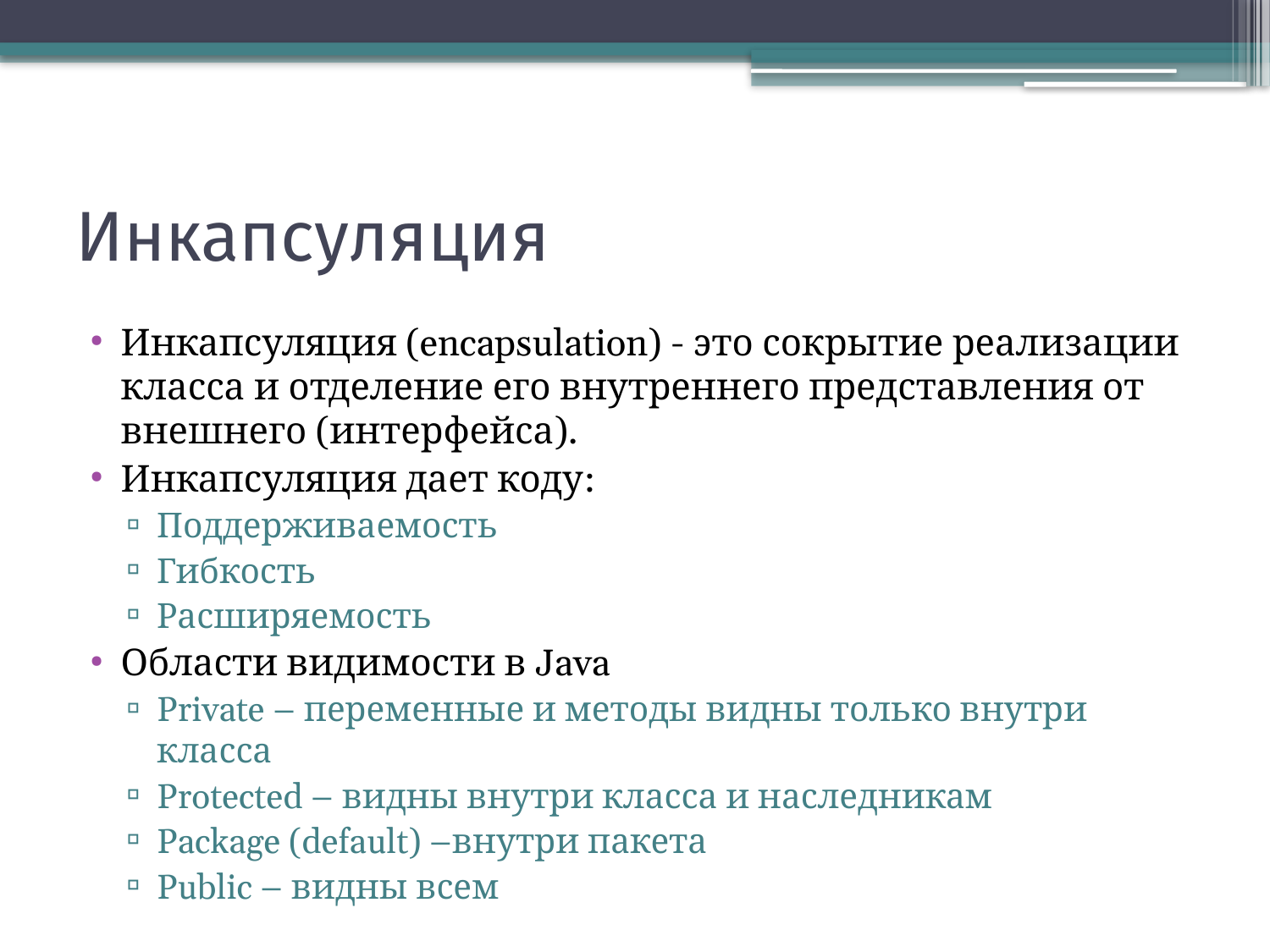

# Инкапсуляция
Инкапсуляция (encapsulation) - это сокрытие реализации класса и отделение его внутреннего представления от внешнего (интерфейса).
Инкапсуляция дает коду:
Поддерживаемость
Гибкость
Расширяемость
Области видимости в Java
Private – переменные и методы видны только внутри класса
Protected – видны внутри класса и наследникам
Package (default) –внутри пакета
Public – видны всем